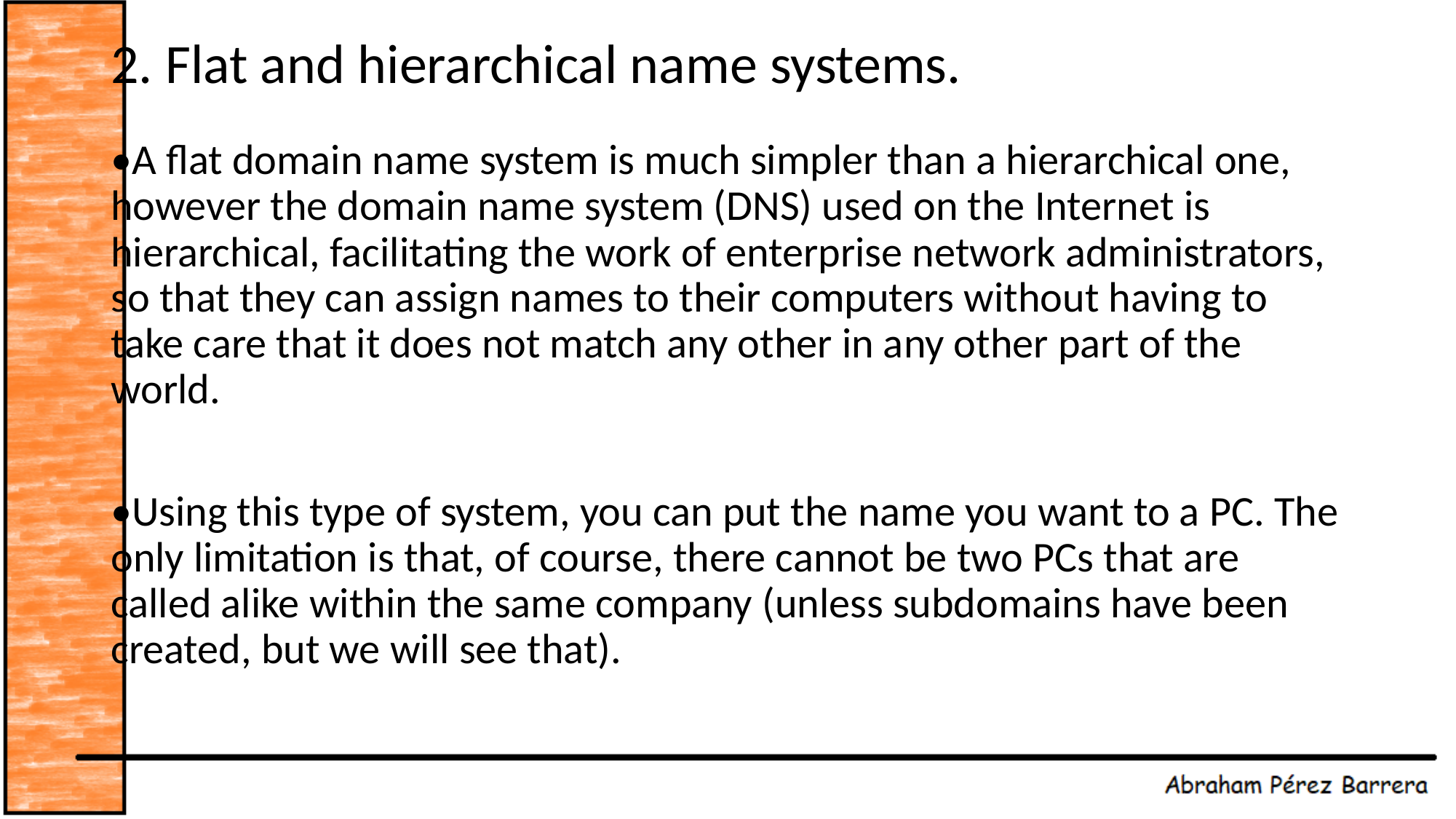

# 2. Flat and hierarchical name systems.
•A flat domain name system is much simpler than a hierarchical one, however the domain name system (DNS) used on the Internet is hierarchical, facilitating the work of enterprise network administrators, so that they can assign names to their computers without having to take care that it does not match any other in any other part of the world.

•Using this type of system, you can put the name you want to a PC. The only limitation is that, of course, there cannot be two PCs that are called alike within the same company (unless subdomains have been created, but we will see that).